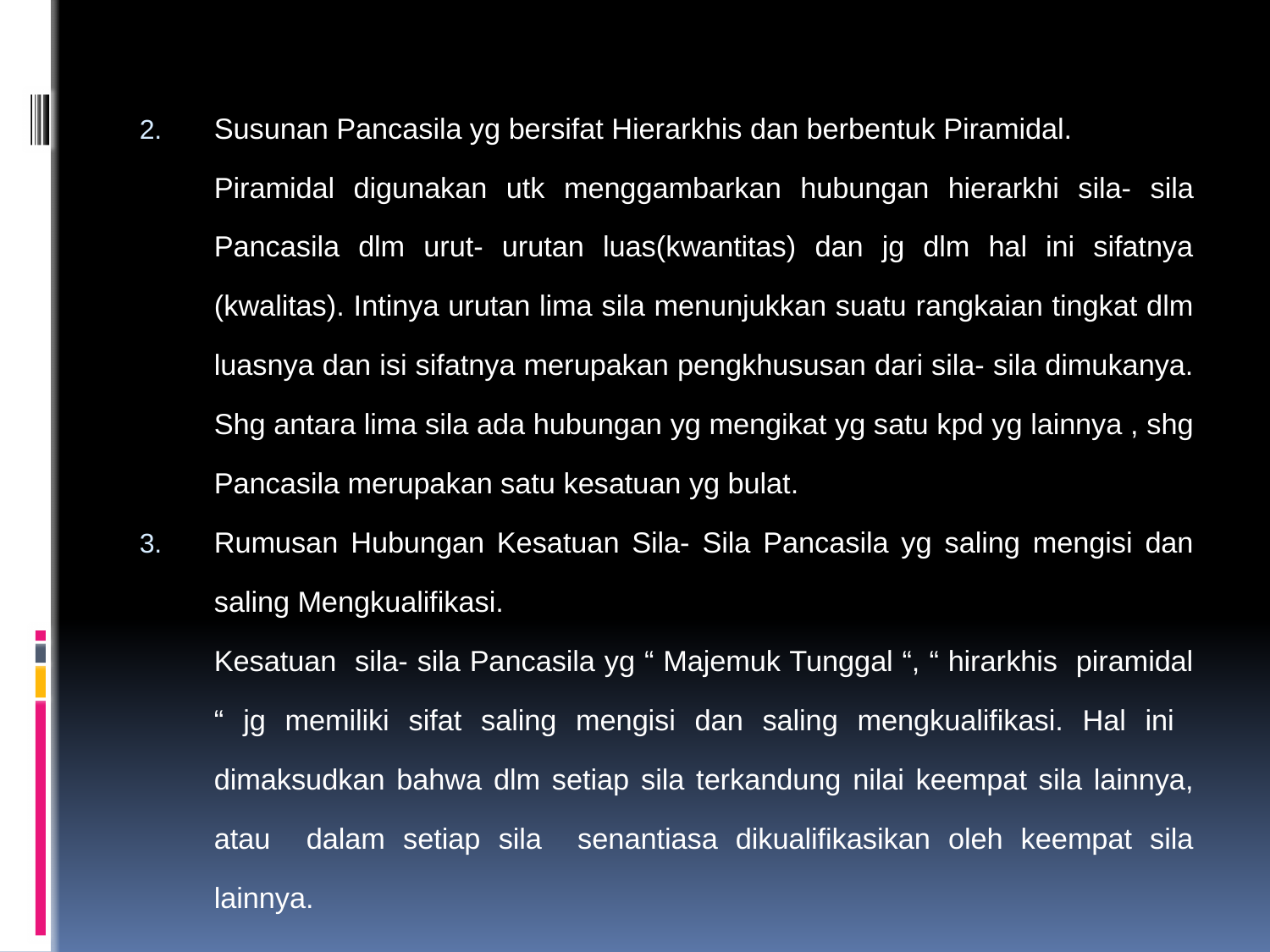

Susunan Pancasila yg bersifat Hierarkhis dan berbentuk Piramidal.
	Piramidal digunakan utk menggambarkan hubungan hierarkhi sila- sila Pancasila dlm urut- urutan luas(kwantitas) dan jg dlm hal ini sifatnya (kwalitas). Intinya urutan lima sila menunjukkan suatu rangkaian tingkat dlm luasnya dan isi sifatnya merupakan pengkhususan dari sila- sila dimukanya. Shg antara lima sila ada hubungan yg mengikat yg satu kpd yg lainnya , shg Pancasila merupakan satu kesatuan yg bulat.
Rumusan Hubungan Kesatuan Sila- Sila Pancasila yg saling mengisi dan saling Mengkualifikasi.
	Kesatuan  sila- sila Pancasila yg “ Majemuk Tunggal “, “ hirarkhis  piramidal “ jg memiliki sifat saling mengisi dan saling mengkualifikasi. Hal ini  dimaksudkan bahwa dlm setiap sila terkandung nilai keempat sila lainnya, atau  dalam setiap sila  senantiasa dikualifikasikan oleh keempat sila lainnya.